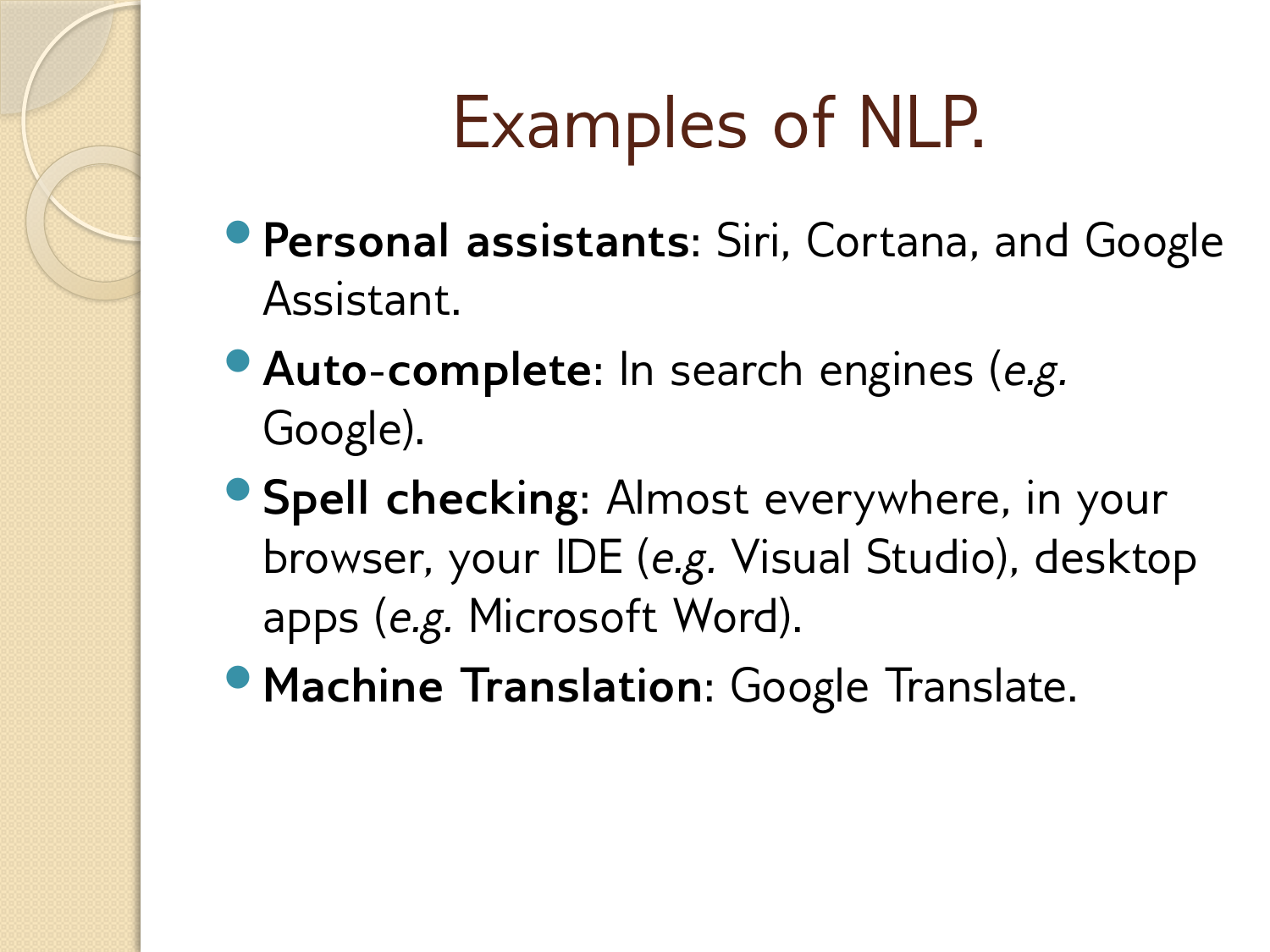

# Examples of NLP.
Personal assistants: Siri, Cortana, and Google Assistant.
Auto-complete: In search engines (e.g. Google).
Spell checking: Almost everywhere, in your browser, your IDE (e.g. Visual Studio), desktop apps (e.g. Microsoft Word).
Machine Translation: Google Translate.